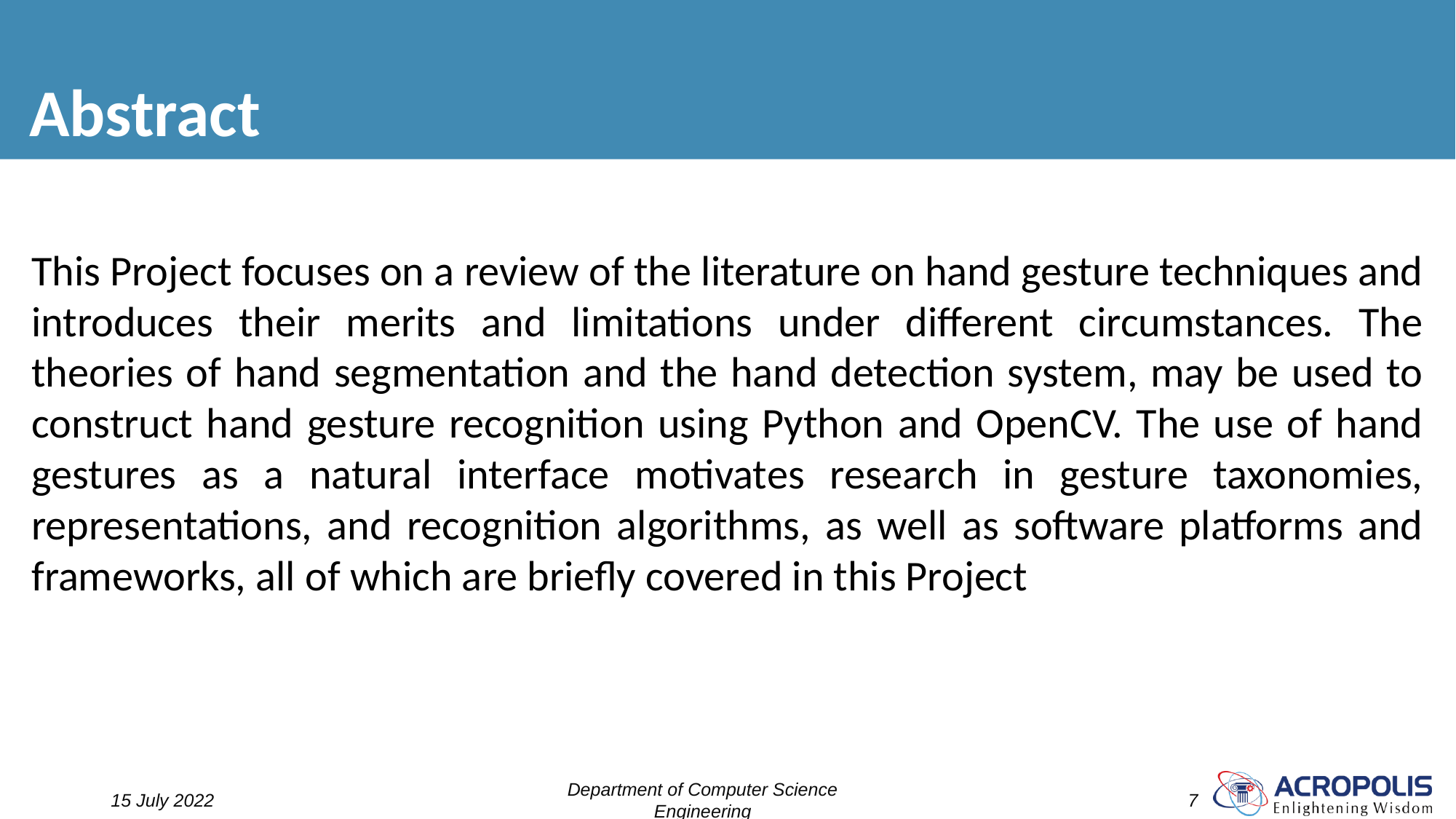

# Abstract

This Project focuses on a review of the literature on hand gesture techniques and introduces their merits and limitations under different circumstances. The theories of hand segmentation and the hand detection system, may be used to construct hand gesture recognition using Python and OpenCV. The use of hand gestures as a natural interface motivates research in gesture taxonomies, representations, and recognition algorithms, as well as software platforms and frameworks, all of which are briefly covered in this Project
15 July 2022
Department of Computer Science Engineering
7